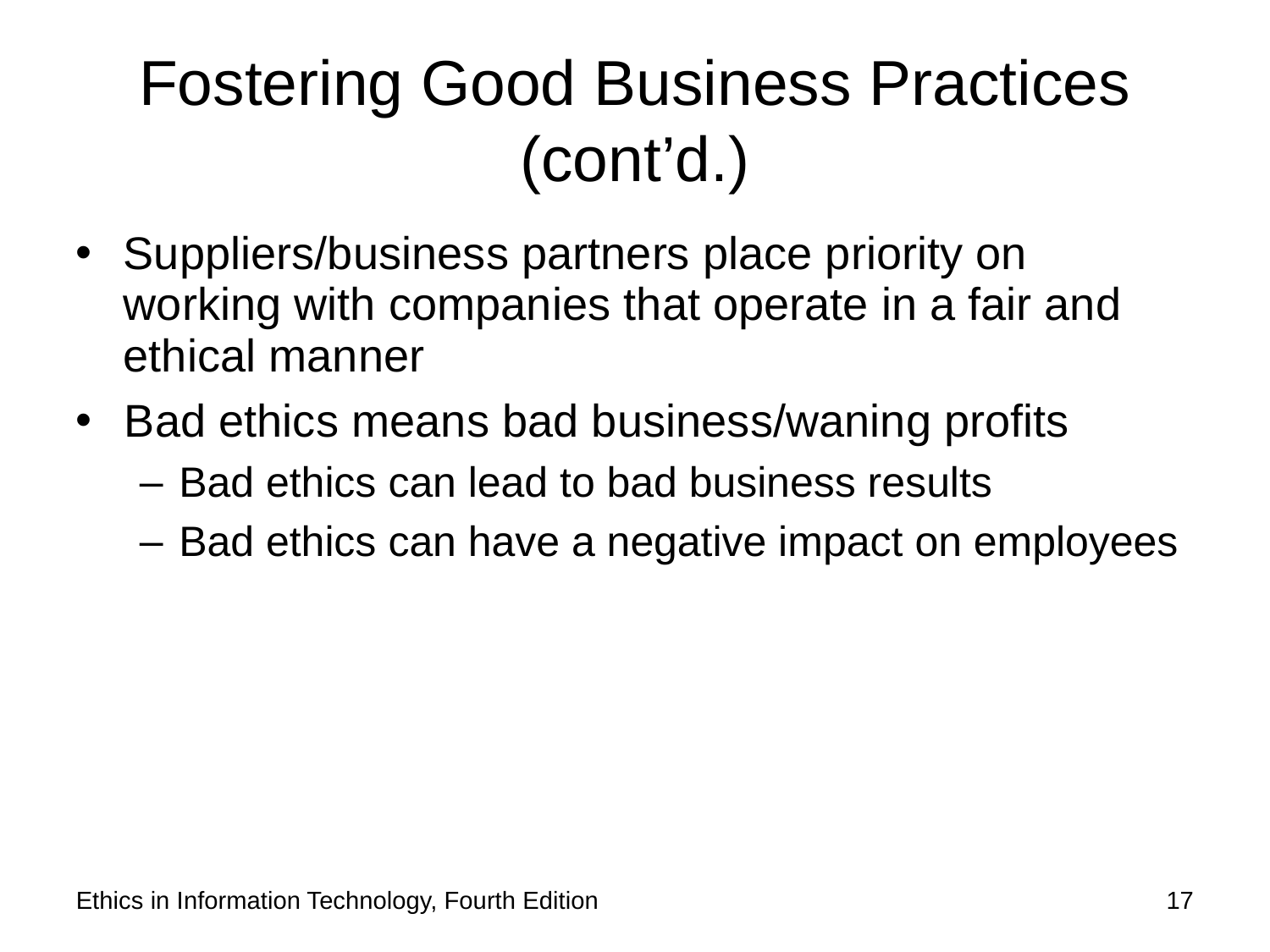

# Fostering Good Business Practices (cont’d.)
Suppliers/business partners place priority on working with companies that operate in a fair and ethical manner
Bad ethics means bad business/waning profits
Bad ethics can lead to bad business results
Bad ethics can have a negative impact on employees

Ethics in Information Technology, Fourth Edition
17